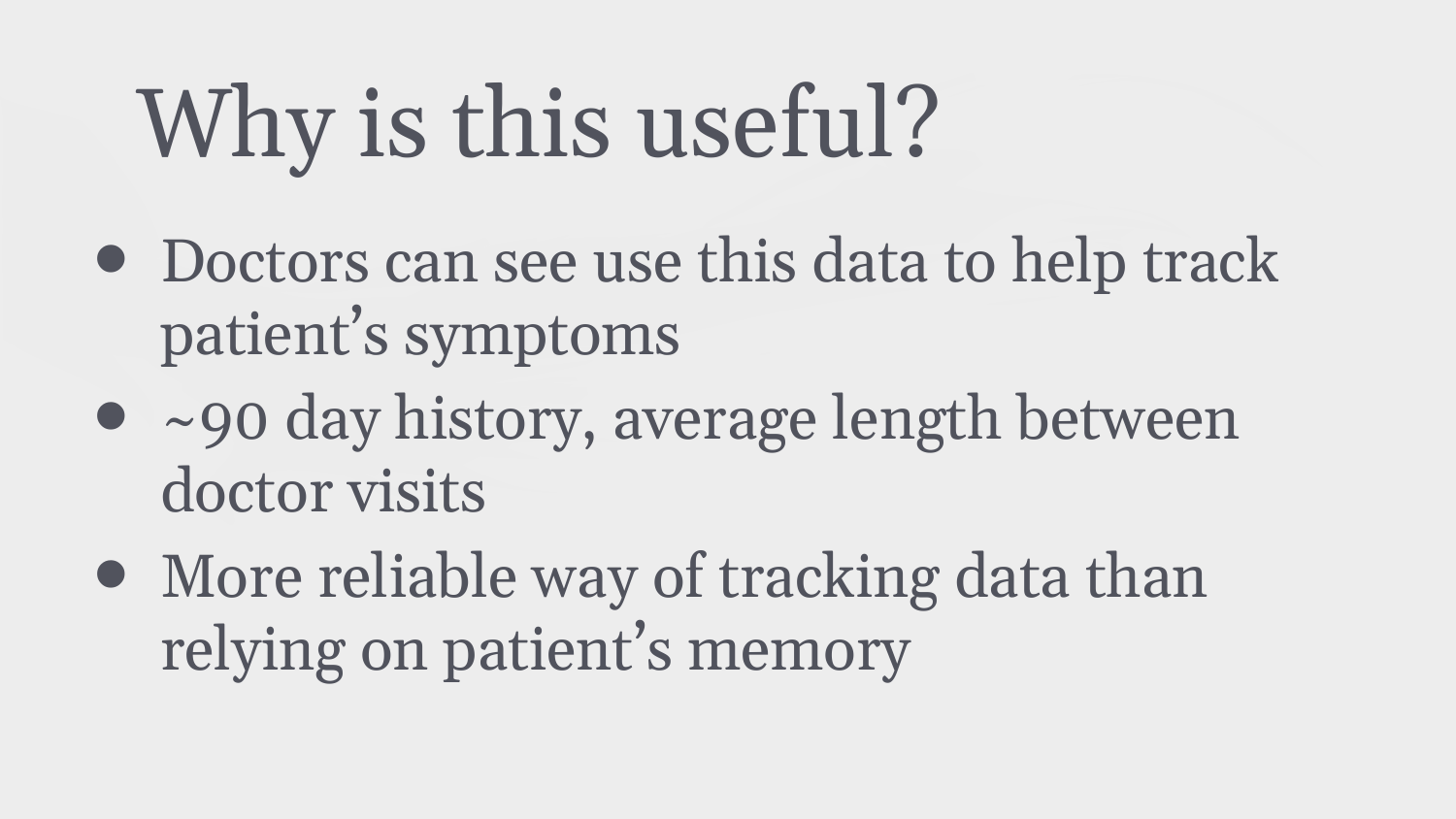

# Why is this useful?
Doctors can see use this data to help track patient’s symptoms
~90 day history, average length between doctor visits
More reliable way of tracking data than relying on patient’s memory